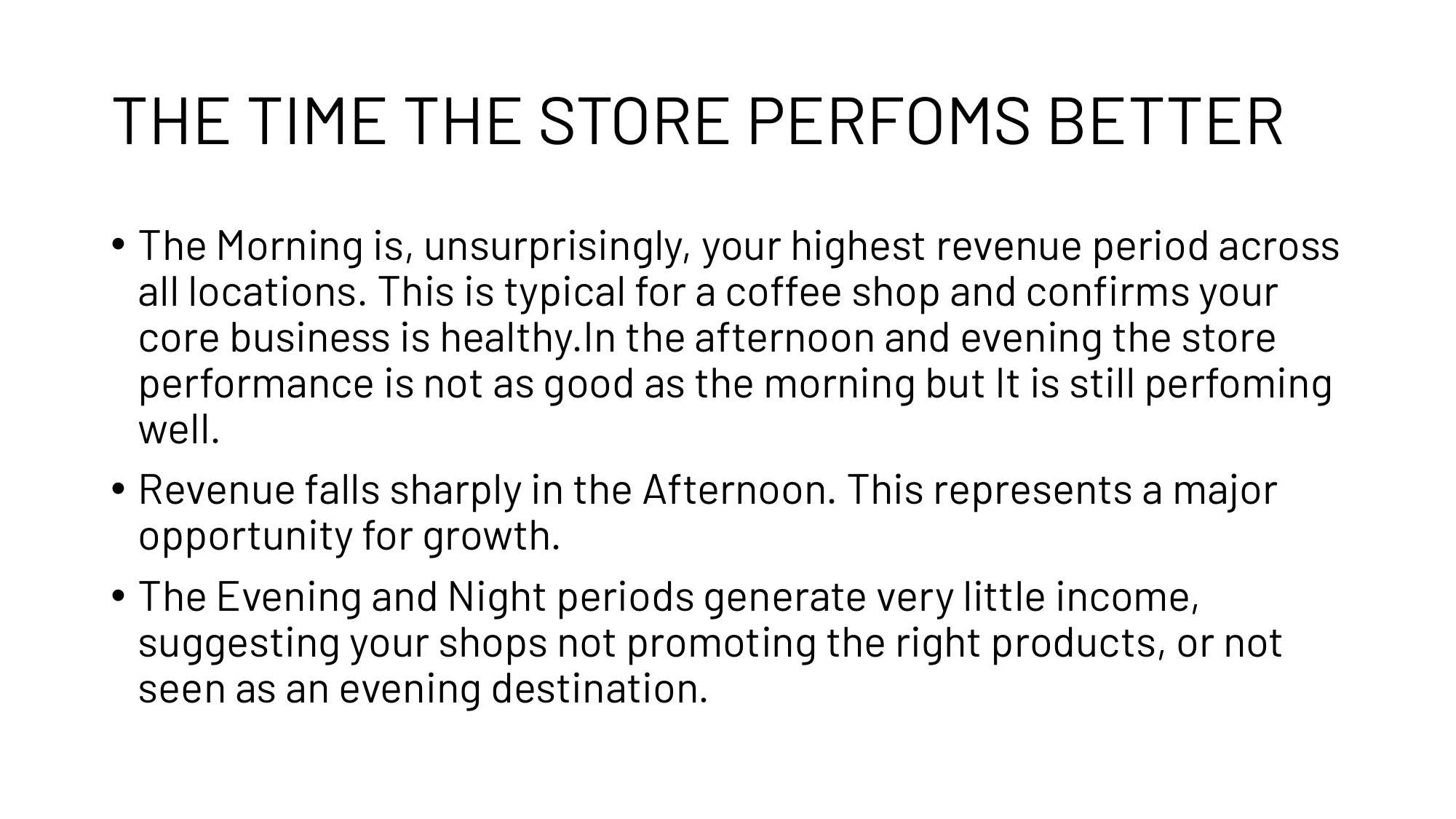

# THE TIME THE STORE PERFOMS BETTER
The Morning is, unsurprisingly, your highest revenue period across all locations. This is typical for a coffee shop and confirms your core business is healthy.In the afternoon and evening the store performance is not as good as the morning but It is still perfoming well.
Revenue falls sharply in the Afternoon. This represents a major opportunity for growth.
The Evening and Night periods generate very little income, suggesting your shops not promoting the right products, or not seen as an evening destination.